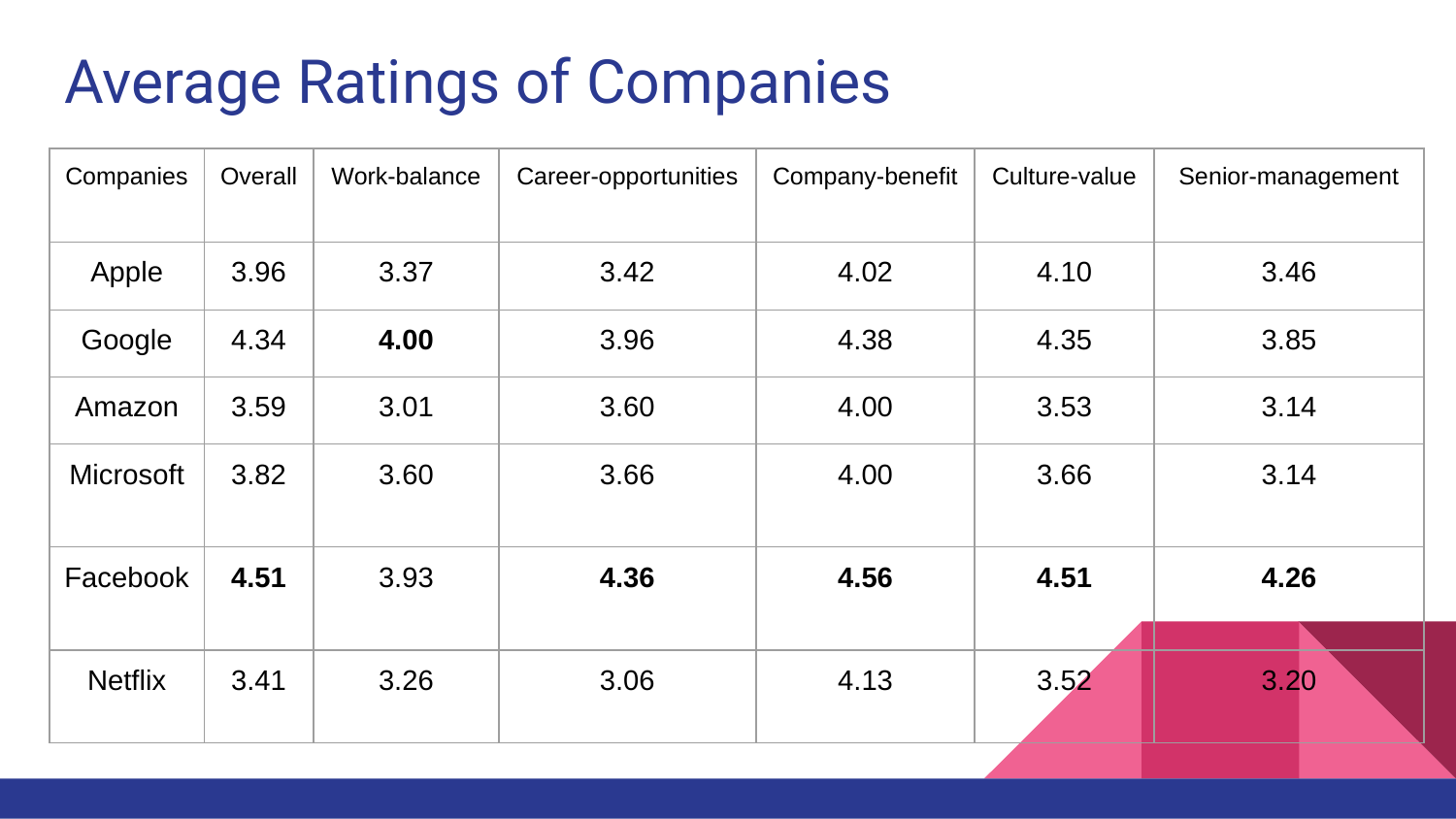

# Average Ratings of Companies
| Companies | Overall | Work-balance | Career-opportunities | Company-benefit | Culture-value | Senior-management |
| --- | --- | --- | --- | --- | --- | --- |
| Apple | 3.96 | 3.37 | 3.42 | 4.02 | 4.10 | 3.46 |
| Google | 4.34 | 4.00 | 3.96 | 4.38 | 4.35 | 3.85 |
| Amazon | 3.59 | 3.01 | 3.60 | 4.00 | 3.53 | 3.14 |
| Microsoft | 3.82 | 3.60 | 3.66 | 4.00 | 3.66 | 3.14 |
| Facebook | 4.51 | 3.93 | 4.36 | 4.56 | 4.51 | 4.26 |
| Netflix | 3.41 | 3.26 | 3.06 | 4.13 | 3.52 | 3.20 |